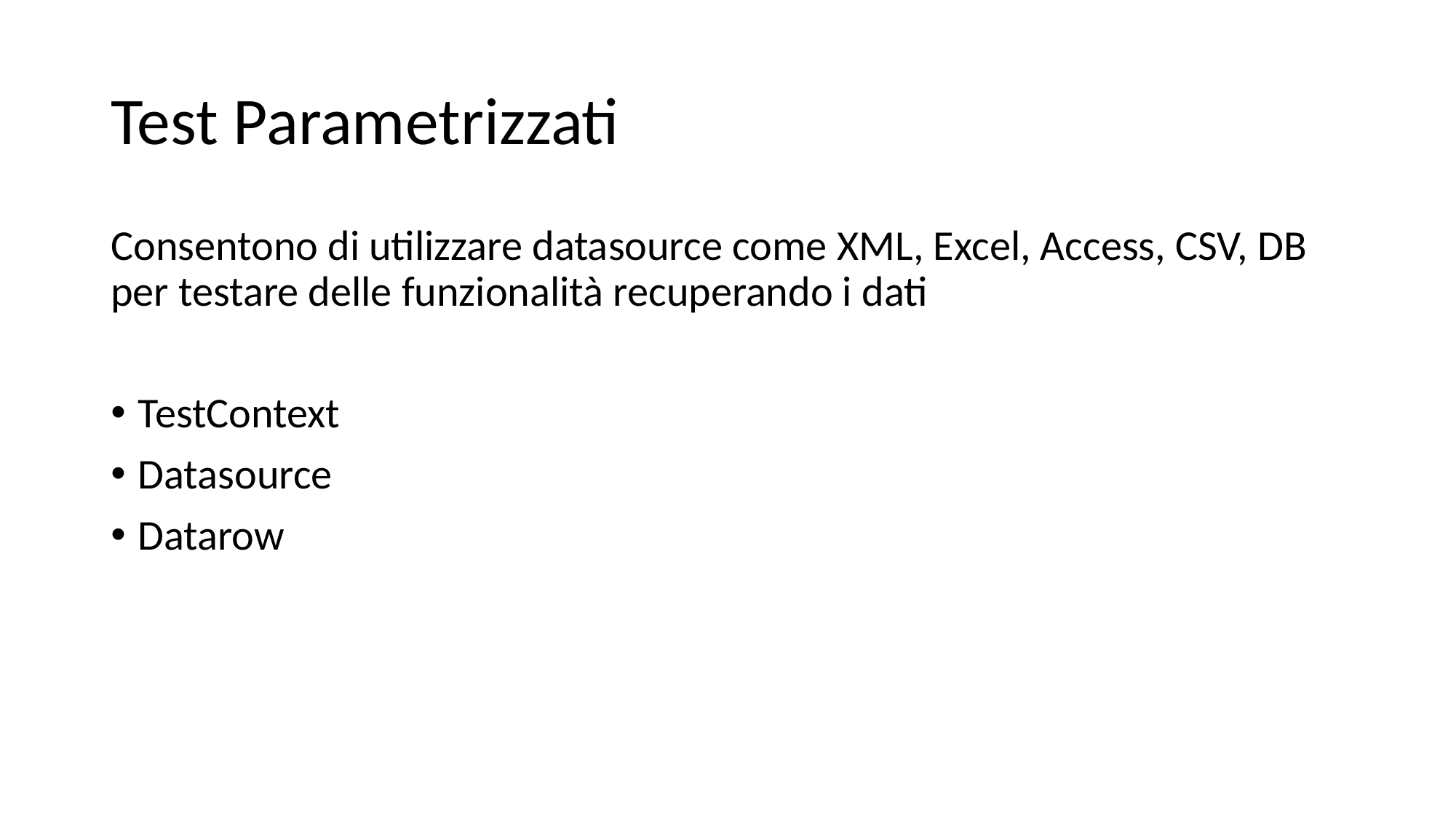

# Test Parametrizzati
Consentono di utilizzare datasource come XML, Excel, Access, CSV, DB per testare delle funzionalità recuperando i dati

TestContext
Datasource
Datarow